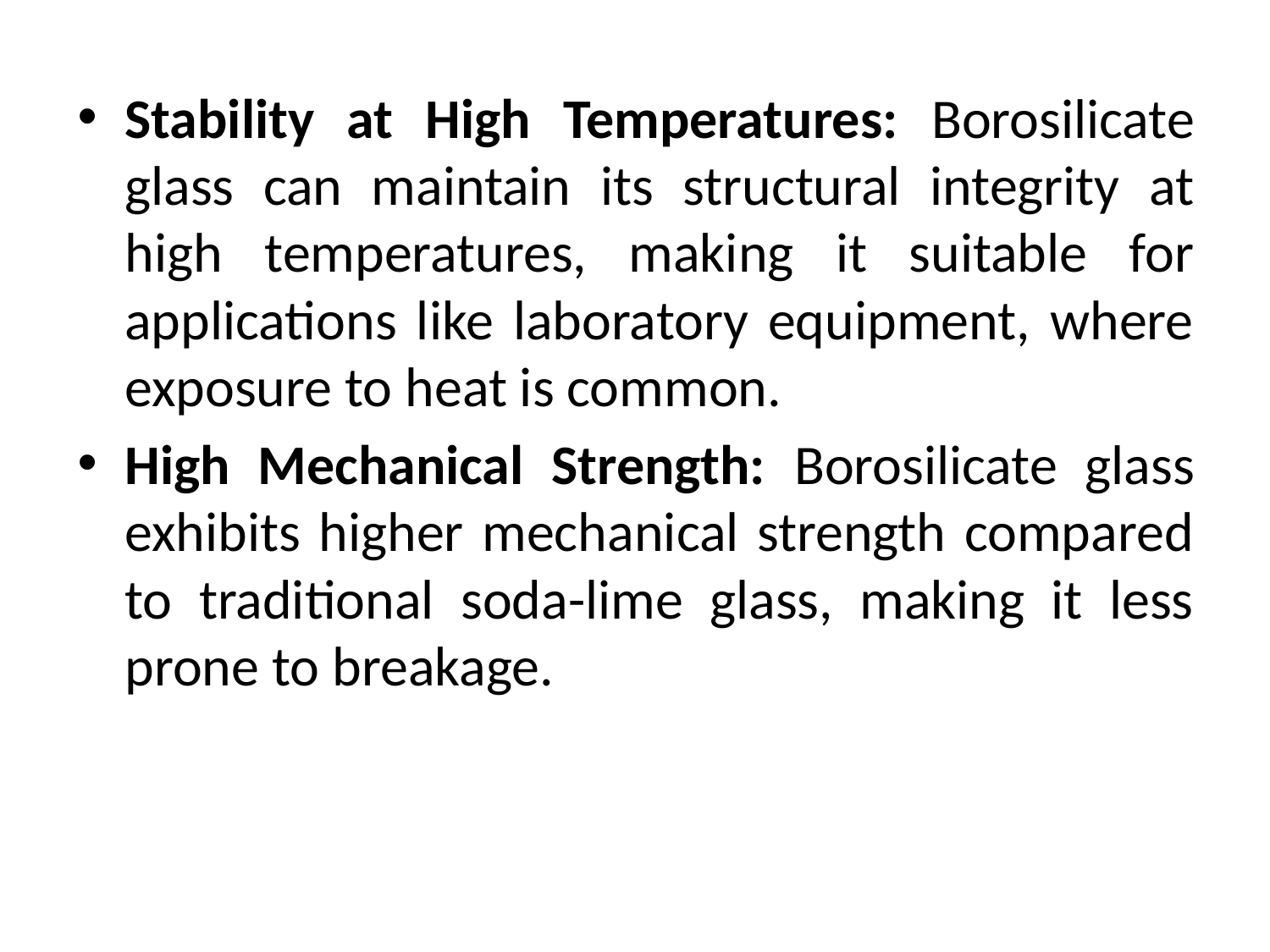

Stability at High Temperatures: Borosilicate glass can maintain its structural integrity at high temperatures, making it suitable for applications like laboratory equipment, where exposure to heat is common.
High Mechanical Strength: Borosilicate glass exhibits higher mechanical strength compared to traditional soda-lime glass, making it less prone to breakage.